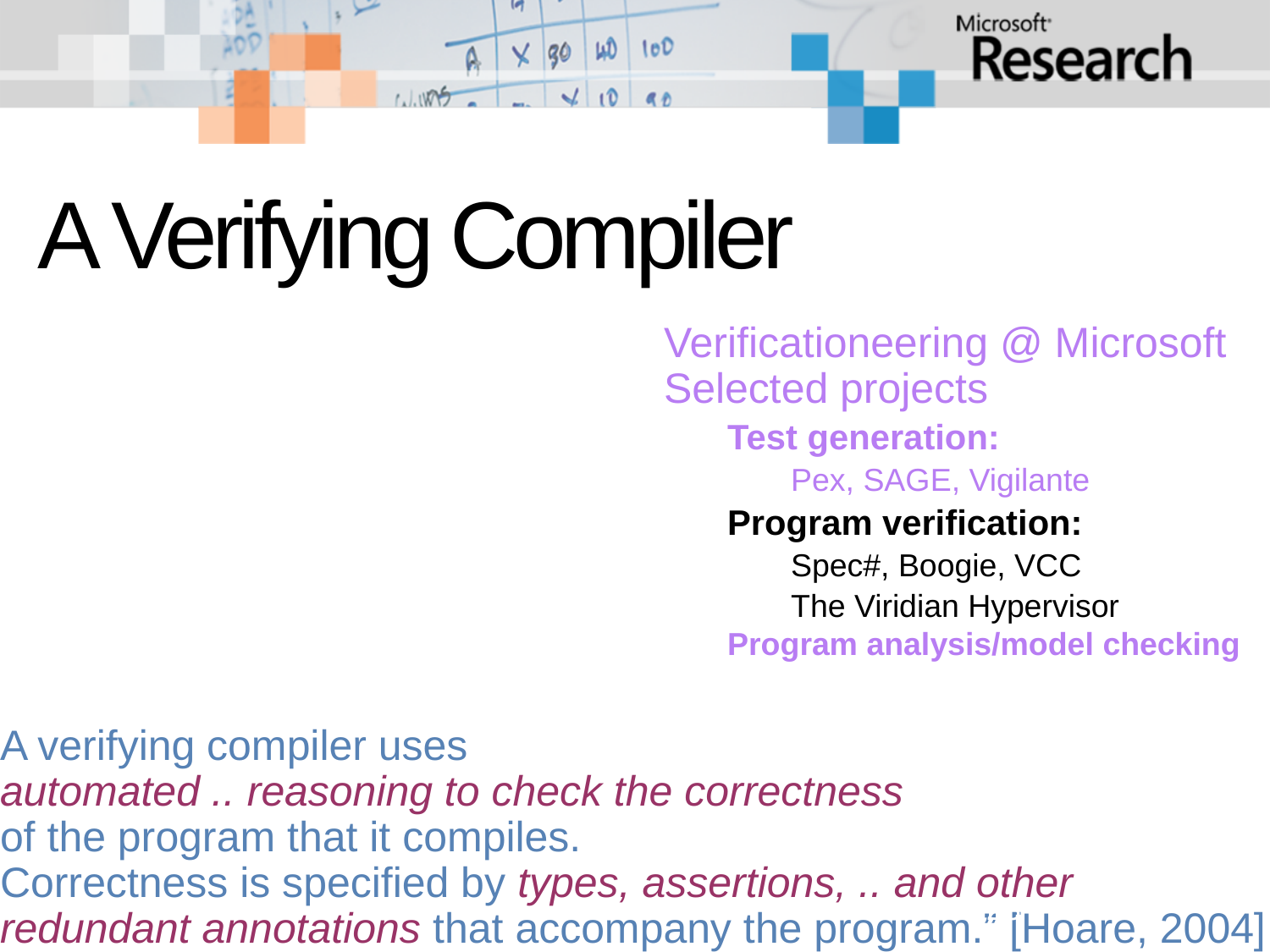

# A Verifying Compiler
Verificationeering @ Microsoft
Selected projects
Test generation:
Pex, SAGE, Vigilante
Program verification:
Spec#, Boogie, VCC
The Viridian Hypervisor
Program analysis/model checking
A verifying compiler uses
automated .. reasoning to check the correctness
of the program that it compiles.
Correctness is specified by types, assertions, .. and other redundant annotations that accompany the program.” [Hoare, 2004]
23